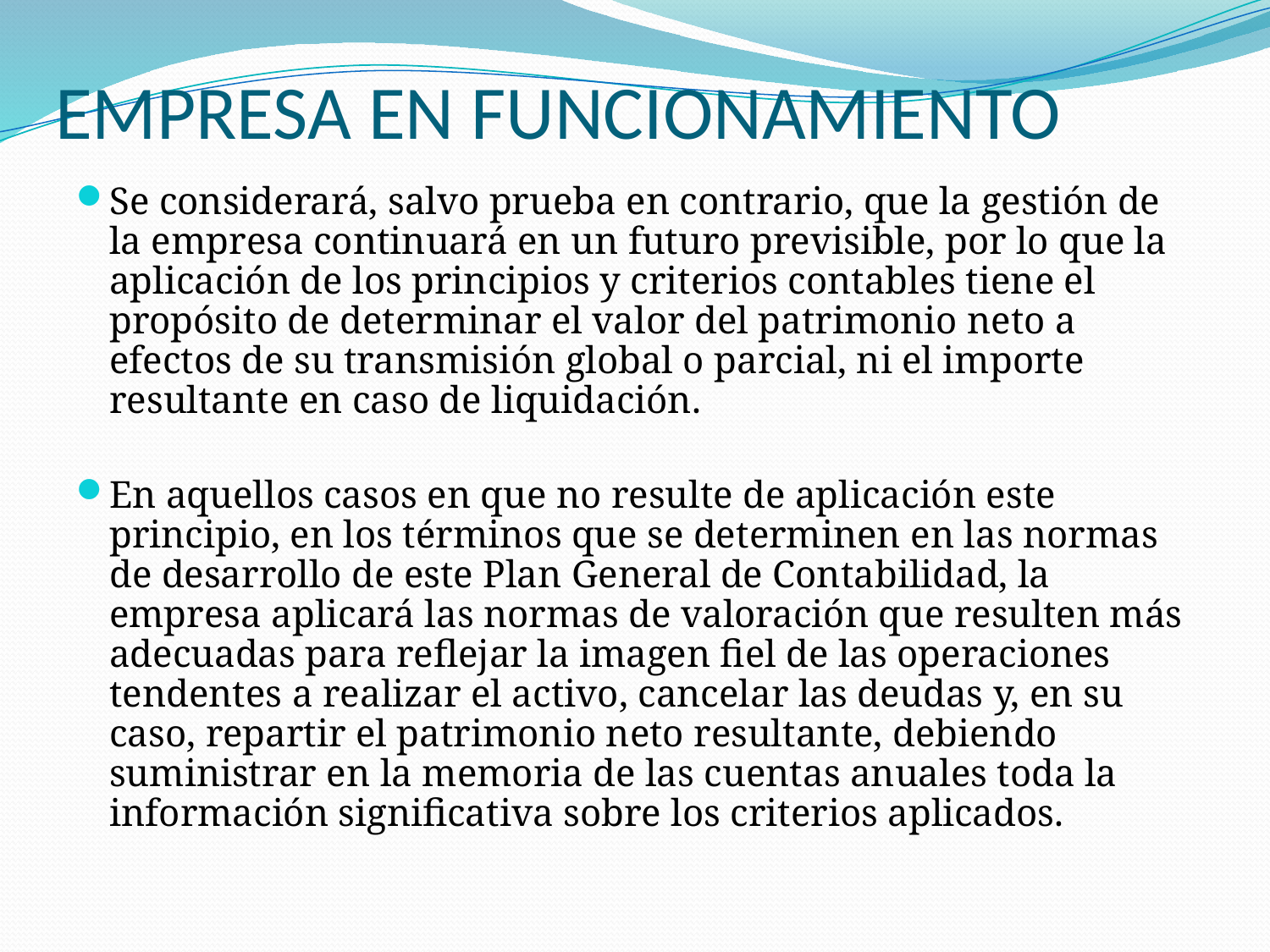

# EMPRESA EN FUNCIONAMIENTO
Se considerará, salvo prueba en contrario, que la gestión de la empresa continuará en un futuro previsible, por lo que la aplicación de los principios y criterios contables tiene el propósito de determinar el valor del patrimonio neto a efectos de su transmisión global o parcial, ni el importe resultante en caso de liquidación.

En aquellos casos en que no resulte de aplicación este principio, en los términos que se determinen en las normas de desarrollo de este Plan General de Contabilidad, la empresa aplicará las normas de valoración que resulten más adecuadas para reflejar la imagen fiel de las operaciones tendentes a realizar el activo, cancelar las deudas y, en su caso, repartir el patrimonio neto resultante, debiendo suministrar en la memoria de las cuentas anuales toda la información significativa sobre los criterios aplicados.